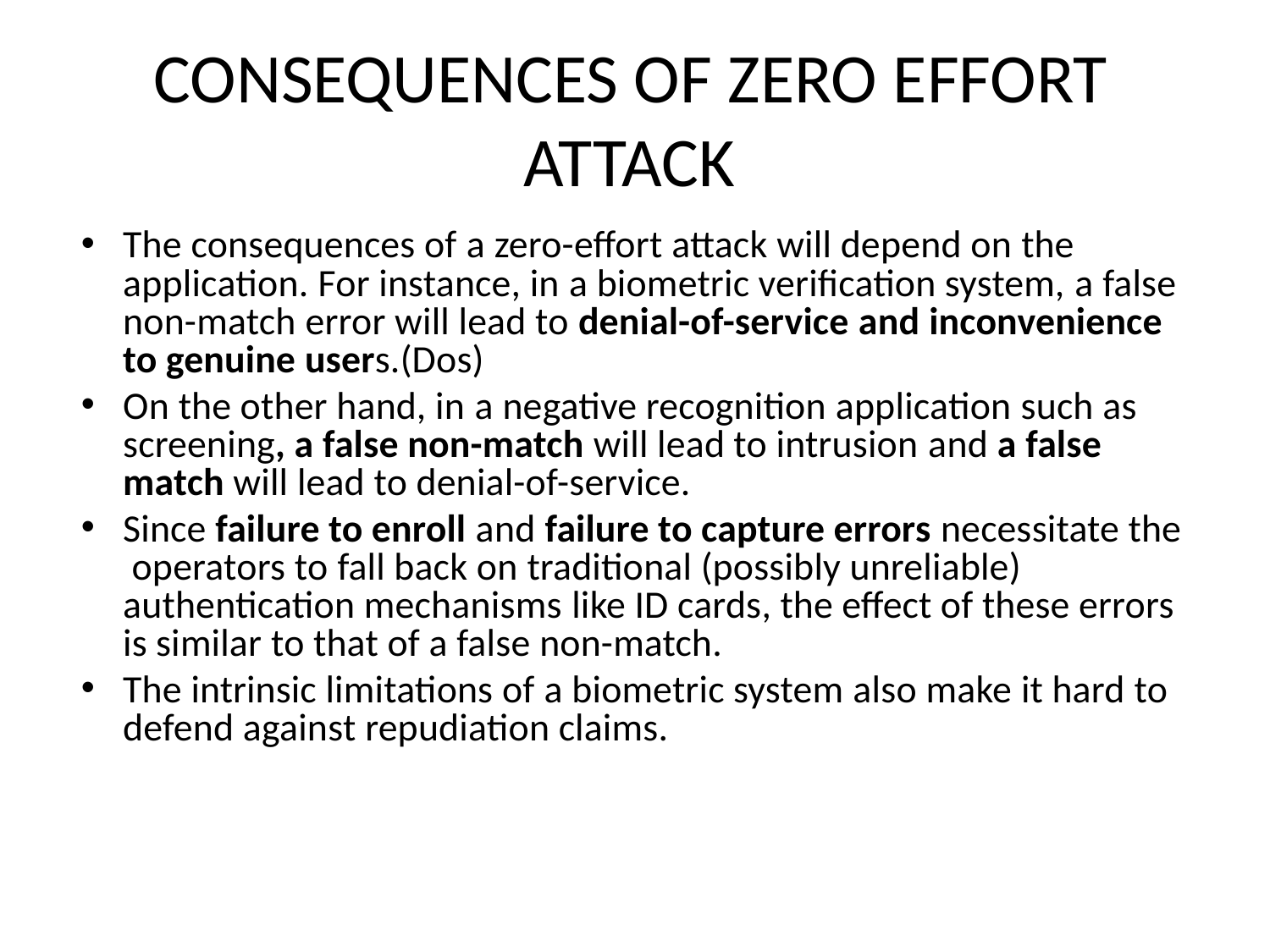

# CONSEQUENCES OF ZERO EFFORT  ATTACK
The consequences of a zero-effort attack will depend on the  application. For instance, in a biometric verification system, a false  non-match error will lead to denial-of-service and inconvenience  to genuine users.(Dos)
On the other hand, in a negative recognition application such as  screening, a false non-match will lead to intrusion and a false  match will lead to denial-of-service.
Since failure to enroll and failure to capture errors necessitate the  operators to fall back on traditional (possibly unreliable)  authentication mechanisms like ID cards, the effect of these errors  is similar to that of a false non-match.
The intrinsic limitations of a biometric system also make it hard to  defend against repudiation claims.